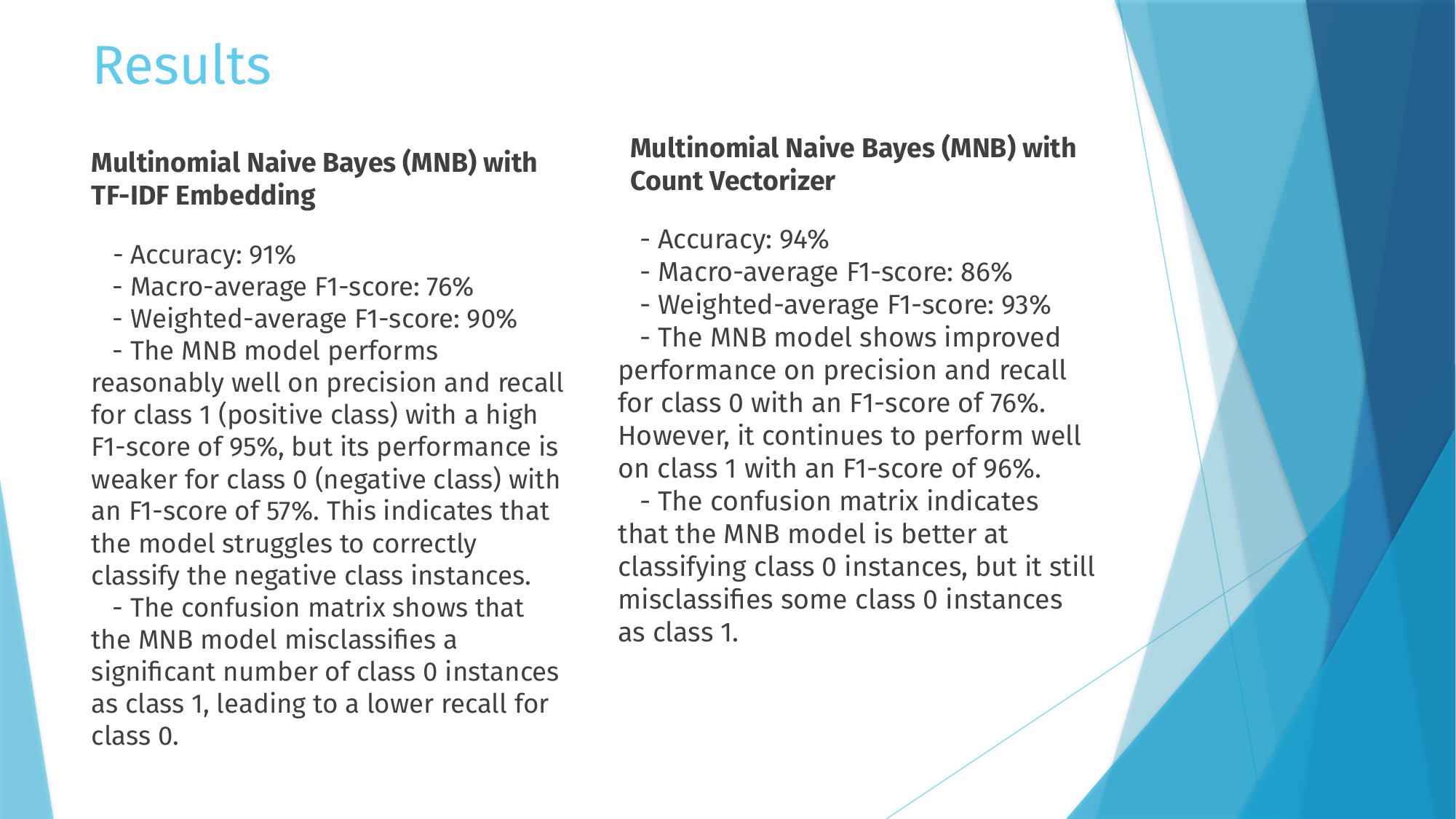

# Results
Multinomial Naive Bayes (MNB) with TF-IDF Embedding
Multinomial Naive Bayes (MNB) with Count Vectorizer
   - Accuracy: 94%
   - Macro-average F1-score: 86%
   - Weighted-average F1-score: 93%
   - The MNB model shows improved performance on precision and recall for class 0 with an F1-score of 76%. However, it continues to perform well on class 1 with an F1-score of 96%.
   - The confusion matrix indicates that the MNB model is better at classifying class 0 instances, but it still misclassifies some class 0 instances as class 1.
   - Accuracy: 91%
   - Macro-average F1-score: 76%
   - Weighted-average F1-score: 90%
   - The MNB model performs reasonably well on precision and recall for class 1 (positive class) with a high F1-score of 95%, but its performance is weaker for class 0 (negative class) with an F1-score of 57%. This indicates that the model struggles to correctly classify the negative class instances.
   - The confusion matrix shows that the MNB model misclassifies a significant number of class 0 instances as class 1, leading to a lower recall for class 0.